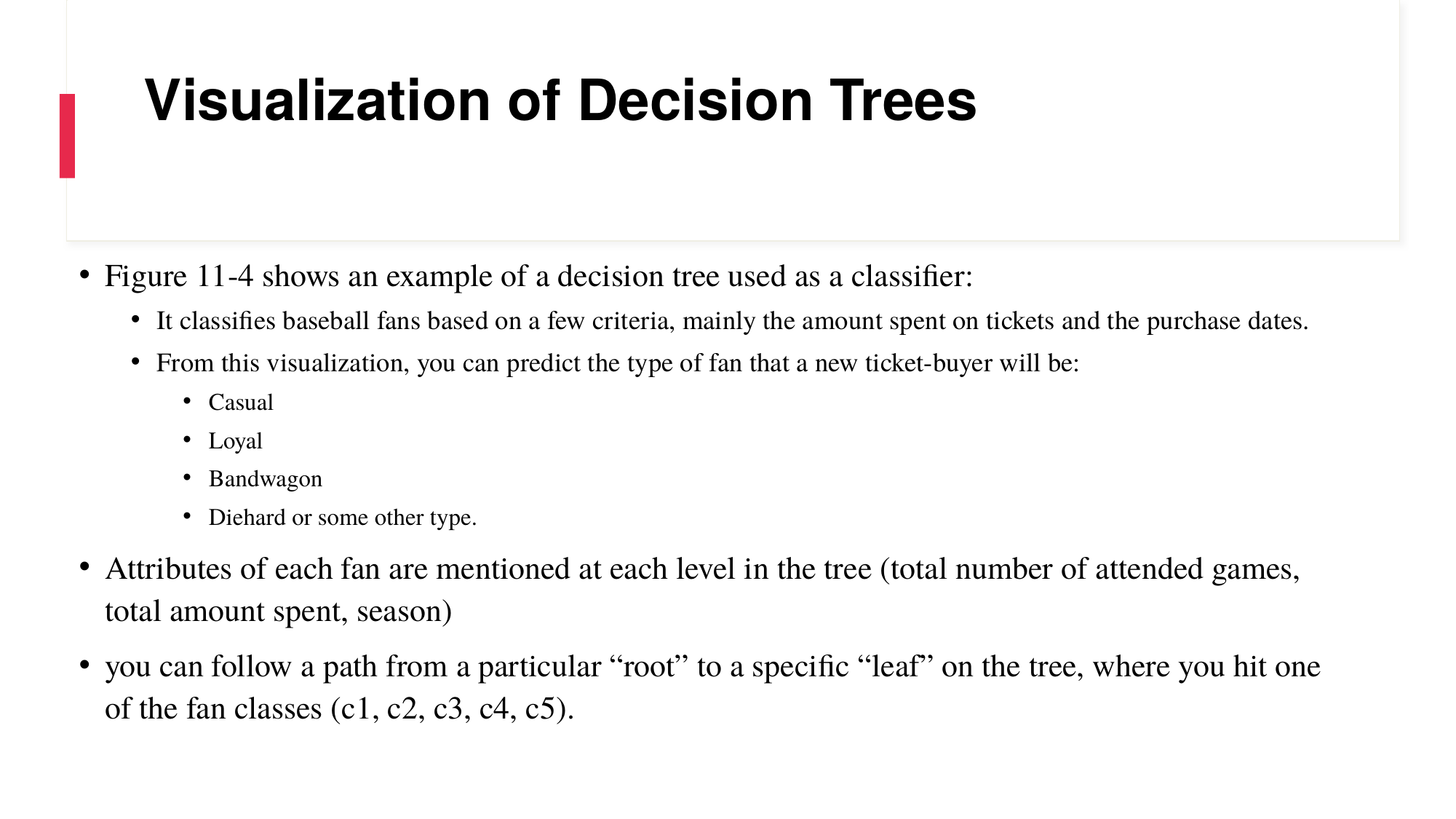

# Visualization of Decision Trees
Figure 11-4 shows an example of a decision tree used as a classifier:
It classifies baseball fans based on a few criteria, mainly the amount spent on tickets and the purchase dates.
From this visualization, you can predict the type of fan that a new ticket-buyer will be:
Casual
Loyal
Bandwagon
Diehard or some other type.
Attributes of each fan are mentioned at each level in the tree (total number of attended games, total amount spent, season)
you can follow a path from a particular “root” to a specific “leaf” on the tree, where you hit one of the fan classes (c1, c2, c3, c4, c5).